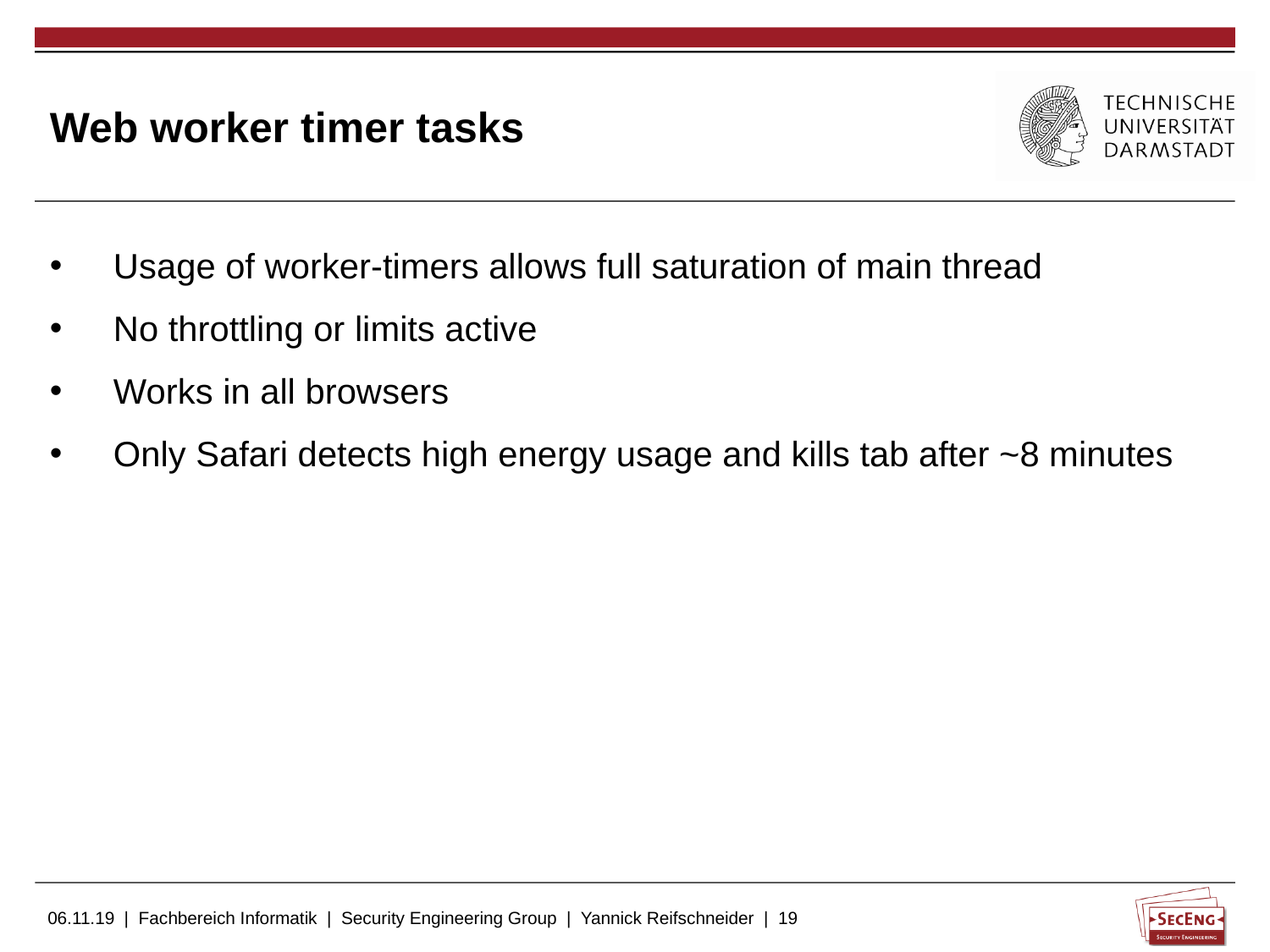

# Web worker timer tasks
Usage of worker-timers allows full saturation of main thread
No throttling or limits active
Works in all browsers
Only Safari detects high energy usage and kills tab after ~8 minutes